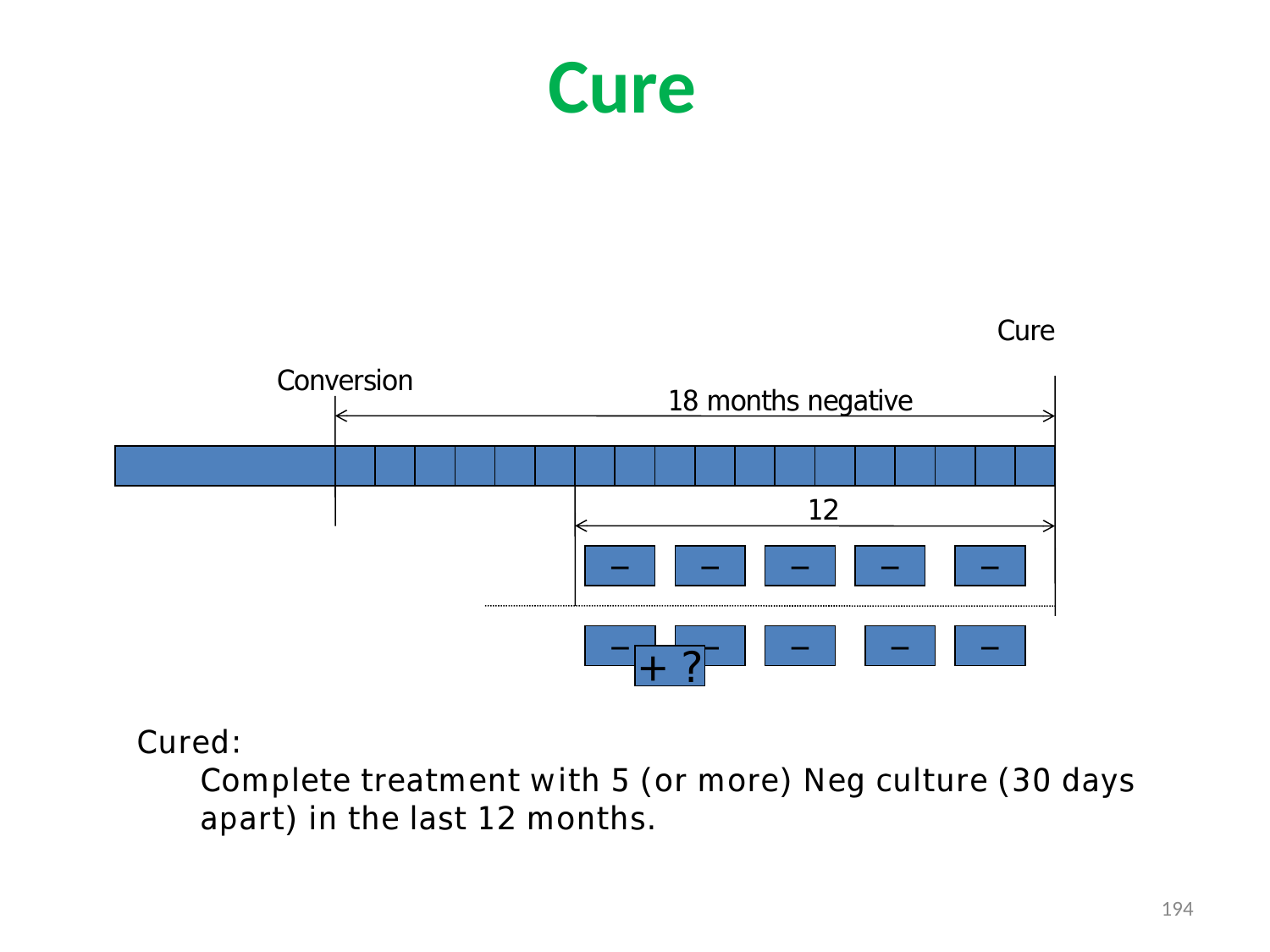

# Cure
Cure
Conversion
18 months negative

12

–
–

–

–

–

–

–

–

–
–

+ ?
Cured:
Complete treatment with 5 (or more) Neg culture (30 days apart) in the last 12 months.

194